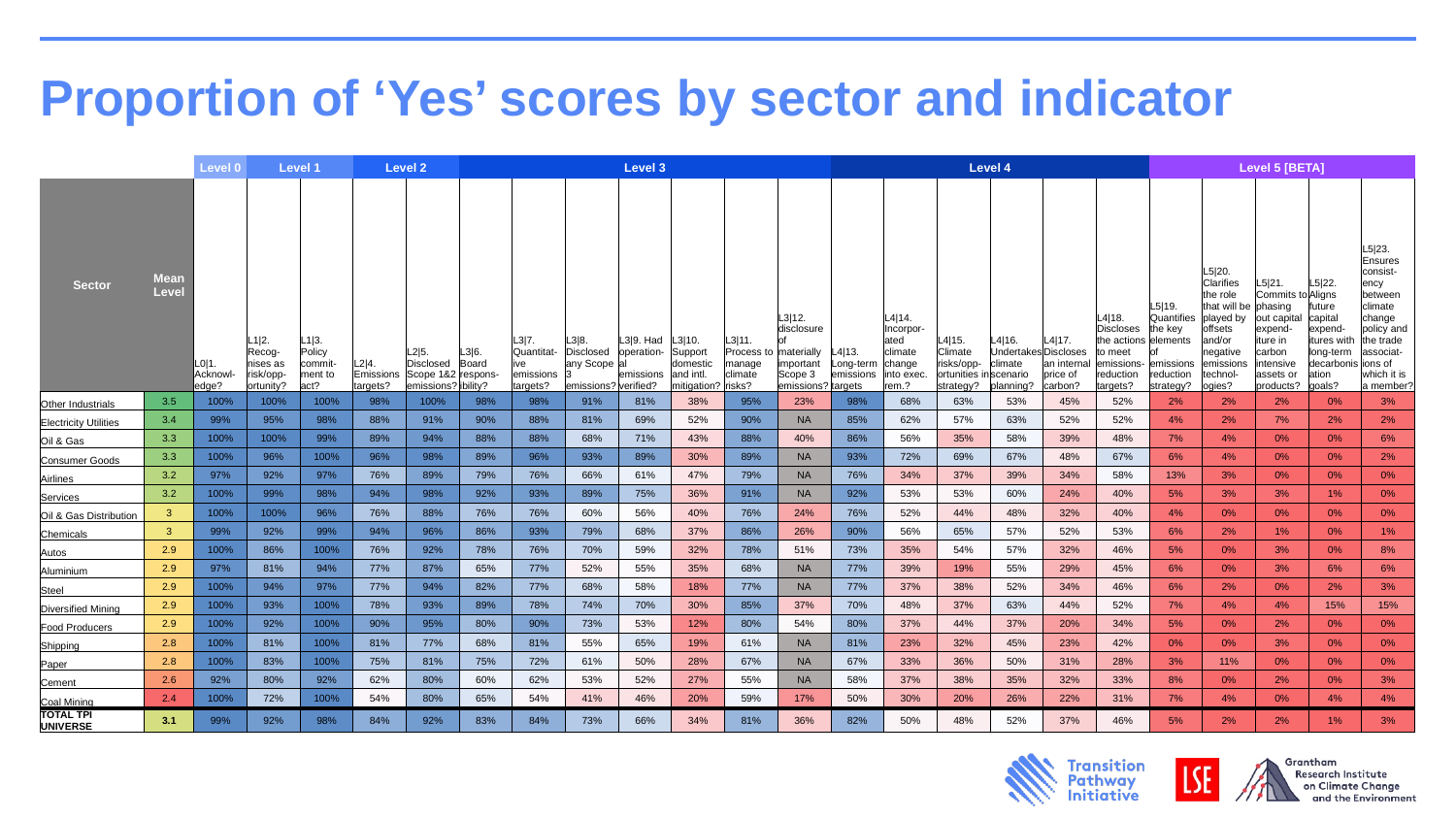

# Proportion of ‘Yes’ scores by sector and indicator
|  |  | Level 0 | Level 1 |  | Level 2 |  | Level 3 |  |  |  |  |  |  | Level 4 |  |  |  |  |  | Level 5 [BETA] |  |  |  |  |
| --- | --- | --- | --- | --- | --- | --- | --- | --- | --- | --- | --- | --- | --- | --- | --- | --- | --- | --- | --- | --- | --- | --- | --- | --- |
| Sector | Mean Level | L0|1. Acknowl-edge? | L1|2. Recog-nises as risk/opp-ortunity? | L1|3. Policy commit-ment to act? | L2|4. Emissions targets? | L2|5. Disclosed Scope 1&2 emissions? | L3|6. Board respons-ibility? | L3|7. Quantitat-ive emissions targets? | L3|8. Disclosed any Scope 3 emissions? | L3|9. Had operation-al emissions verified? | L3|10. Support domestic and intl. mitigation? | L3|11. Process to manage climate risks? | L3|12. disclosure of materially important Scope 3 emissions? | L4|13. Long-term emissions targets | L4|14. Incorpor-ated climate change into exec. rem.? | L4|15. Climate risks/opp-ortunities in strategy? | L4|16. Undertakes climate scenario planning? | L4|17. Discloses an internal price of carbon? | L4|18. Discloses the actions to meet emissions-reduction targets? | L5|19. Quantifies the key elements of emissions reduction strategy? | L5|20. Clarifies the role that will be played by offsets and/or negative emissions technol-ogies? | L5|21. Commits to phasing out capital expend-iture in carbon intensive assets or products? | L5|22. Aligns future capital expend-itures with long-term decarbonisation goals? | L5|23. Ensures consist-ency between climate change policy and the trade associat-ions of which it is a member​? |
| Other Industrials | 3.5 | 100% | 100% | 100% | 98% | 100% | 98% | 98% | 91% | 81% | 38% | 95% | 23% | 98% | 68% | 63% | 53% | 45% | 52% | 2% | 2% | 2% | 0% | 3% |
| Electricity Utilities | 3.4 | 99% | 95% | 98% | 88% | 91% | 90% | 88% | 81% | 69% | 52% | 90% | NA | 85% | 62% | 57% | 63% | 52% | 52% | 4% | 2% | 7% | 2% | 2% |
| Oil & Gas | 3.3 | 100% | 100% | 99% | 89% | 94% | 88% | 88% | 68% | 71% | 43% | 88% | 40% | 86% | 56% | 35% | 58% | 39% | 48% | 7% | 4% | 0% | 0% | 6% |
| Consumer Goods | 3.3 | 100% | 96% | 100% | 96% | 98% | 89% | 96% | 93% | 89% | 30% | 89% | NA | 93% | 72% | 69% | 67% | 48% | 67% | 6% | 4% | 0% | 0% | 2% |
| Airlines | 3.2 | 97% | 92% | 97% | 76% | 89% | 79% | 76% | 66% | 61% | 47% | 79% | NA | 76% | 34% | 37% | 39% | 34% | 58% | 13% | 3% | 0% | 0% | 0% |
| Services | 3.2 | 100% | 99% | 98% | 94% | 98% | 92% | 93% | 89% | 75% | 36% | 91% | NA | 92% | 53% | 53% | 60% | 24% | 40% | 5% | 3% | 3% | 1% | 0% |
| Oil & Gas Distribution | 3 | 100% | 100% | 96% | 76% | 88% | 76% | 76% | 60% | 56% | 40% | 76% | 24% | 76% | 52% | 44% | 48% | 32% | 40% | 4% | 0% | 0% | 0% | 0% |
| Chemicals | 3 | 99% | 92% | 99% | 94% | 96% | 86% | 93% | 79% | 68% | 37% | 86% | 26% | 90% | 56% | 65% | 57% | 52% | 53% | 6% | 2% | 1% | 0% | 1% |
| Autos | 2.9 | 100% | 86% | 100% | 76% | 92% | 78% | 76% | 70% | 59% | 32% | 78% | 51% | 73% | 35% | 54% | 57% | 32% | 46% | 5% | 0% | 3% | 0% | 8% |
| Aluminium | 2.9 | 97% | 81% | 94% | 77% | 87% | 65% | 77% | 52% | 55% | 35% | 68% | NA | 77% | 39% | 19% | 55% | 29% | 45% | 6% | 0% | 3% | 6% | 6% |
| Steel | 2.9 | 100% | 94% | 97% | 77% | 94% | 82% | 77% | 68% | 58% | 18% | 77% | NA | 77% | 37% | 38% | 52% | 34% | 46% | 6% | 2% | 0% | 2% | 3% |
| Diversified Mining | 2.9 | 100% | 93% | 100% | 78% | 93% | 89% | 78% | 74% | 70% | 30% | 85% | 37% | 70% | 48% | 37% | 63% | 44% | 52% | 7% | 4% | 4% | 15% | 15% |
| Food Producers | 2.9 | 100% | 92% | 100% | 90% | 95% | 80% | 90% | 73% | 53% | 12% | 80% | 54% | 80% | 37% | 44% | 37% | 20% | 34% | 5% | 0% | 2% | 0% | 0% |
| Shipping | 2.8 | 100% | 81% | 100% | 81% | 77% | 68% | 81% | 55% | 65% | 19% | 61% | NA | 81% | 23% | 32% | 45% | 23% | 42% | 0% | 0% | 3% | 0% | 0% |
| Paper | 2.8 | 100% | 83% | 100% | 75% | 81% | 75% | 72% | 61% | 50% | 28% | 67% | NA | 67% | 33% | 36% | 50% | 31% | 28% | 3% | 11% | 0% | 0% | 0% |
| Cement | 2.6 | 92% | 80% | 92% | 62% | 80% | 60% | 62% | 53% | 52% | 27% | 55% | NA | 58% | 37% | 38% | 35% | 32% | 33% | 8% | 0% | 2% | 0% | 3% |
| Coal Mining | 2.4 | 100% | 72% | 100% | 54% | 80% | 65% | 54% | 41% | 46% | 20% | 59% | 17% | 50% | 30% | 20% | 26% | 22% | 31% | 7% | 4% | 0% | 4% | 4% |
| TOTAL TPI UNIVERSE | 3.1 | 99% | 92% | 98% | 84% | 92% | 83% | 84% | 73% | 66% | 34% | 81% | 36% | 82% | 50% | 48% | 52% | 37% | 46% | 5% | 2% | 2% | 1% | 3% |